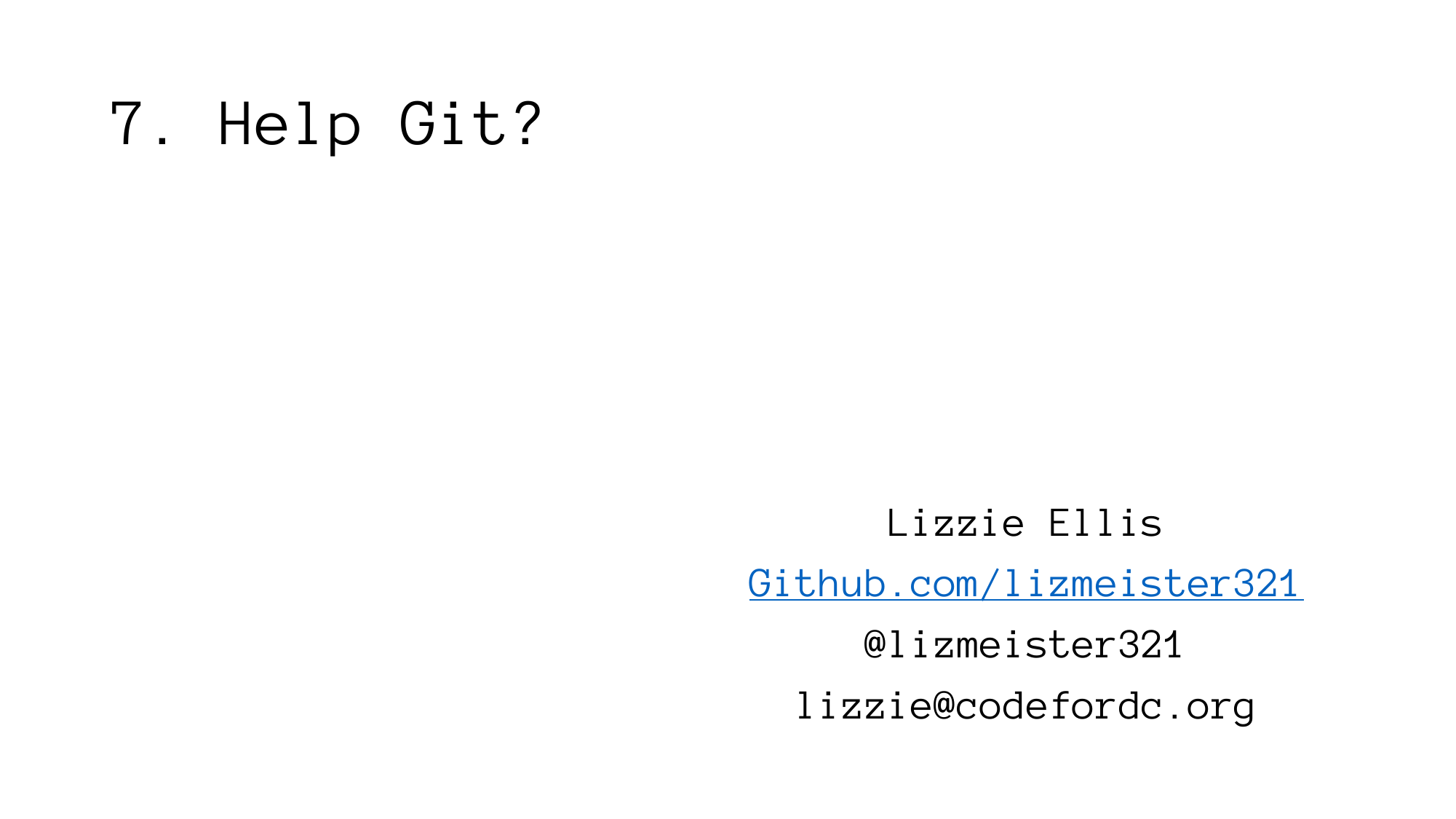

# 7. Help Git?
Lizzie Ellis
Github.com/lizmeister321
@lizmeister321
lizzie@codefordc.org